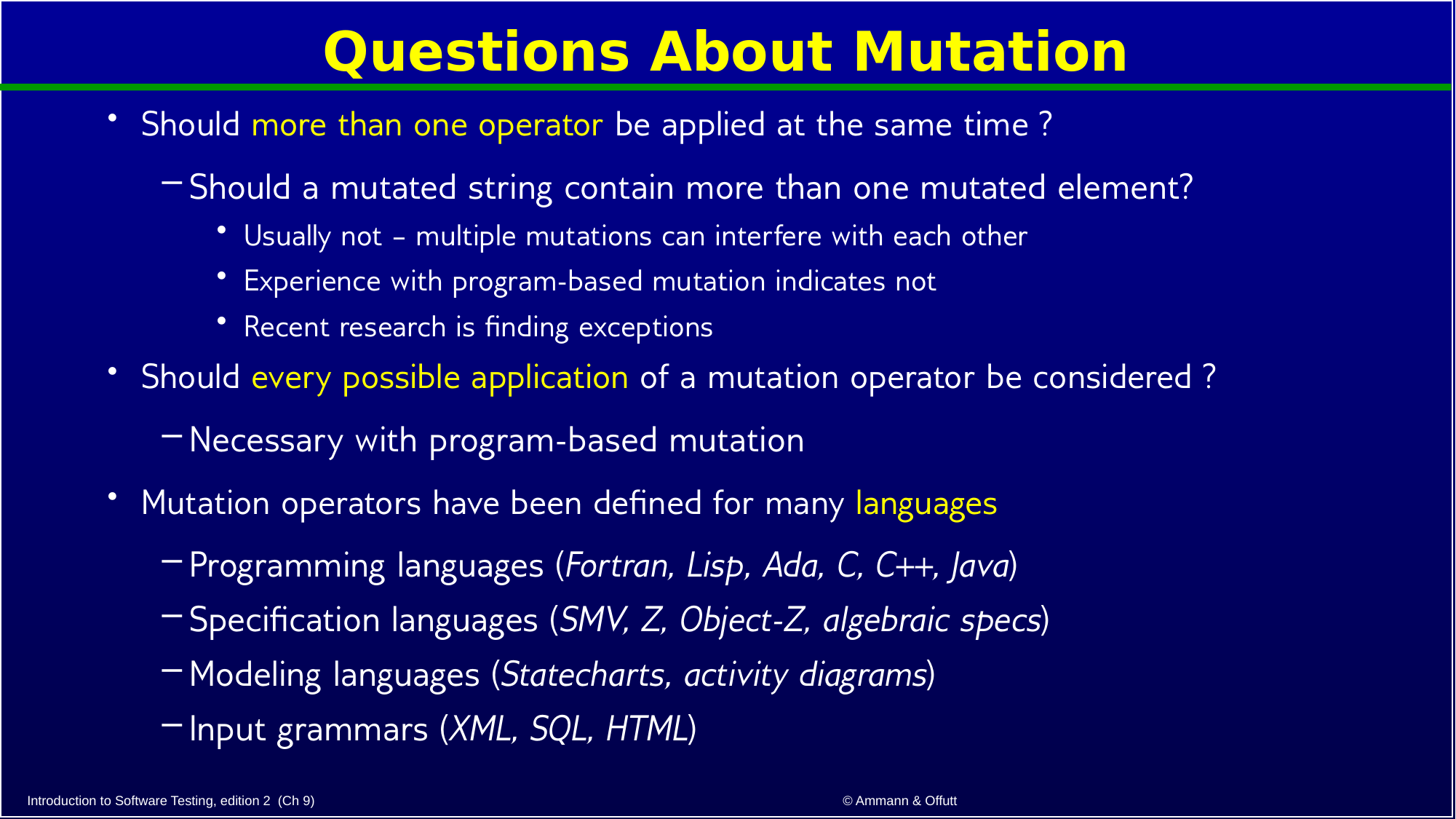

# Questions About Mutation
Should more than one operator be applied at the same time ?
Should a mutated string contain more than one mutated element?
Usually not – multiple mutations can interfere with each other
Experience with program-based mutation indicates not
Recent research is finding exceptions
Should every possible application of a mutation operator be considered ?
Necessary with program-based mutation
Mutation operators have been defined for many languages
Programming languages (Fortran, Lisp, Ada, C, C++, Java)
Specification languages (SMV, Z, Object-Z, algebraic specs)
Modeling languages (Statecharts, activity diagrams)
Input grammars (XML, SQL, HTML)
44
© Ammann & Offutt
Introduction to Software Testing, edition 2  (Ch 9)